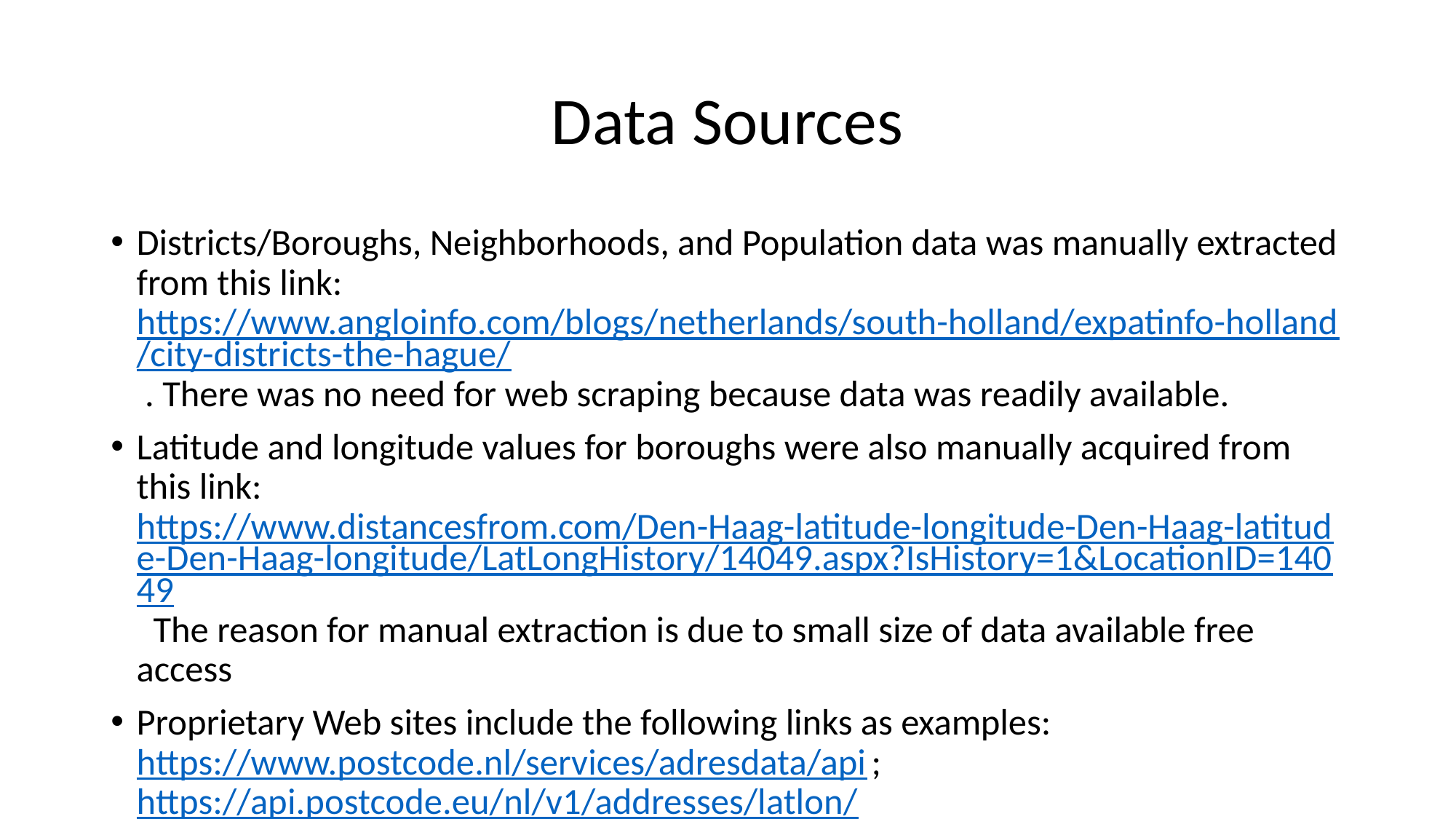

# Data Sources
Districts/Boroughs, Neighborhoods, and Population data was manually extracted from this link: https://www.angloinfo.com/blogs/netherlands/south-holland/expatinfo-holland/city-districts-the-hague/ . There was no need for web scraping because data was readily available.
Latitude and longitude values for boroughs were also manually acquired from this link: https://www.distancesfrom.com/Den-Haag-latitude-longitude-Den-Haag-latitude-Den-Haag-longitude/LatLongHistory/14049.aspx?IsHistory=1&LocationID=14049  The reason for manual extraction is due to small size of data available free access
Proprietary Web sites include the following links as examples: https://www.postcode.nl/services/adresdata/api ; https://api.postcode.eu/nl/v1/addresses/latlon/